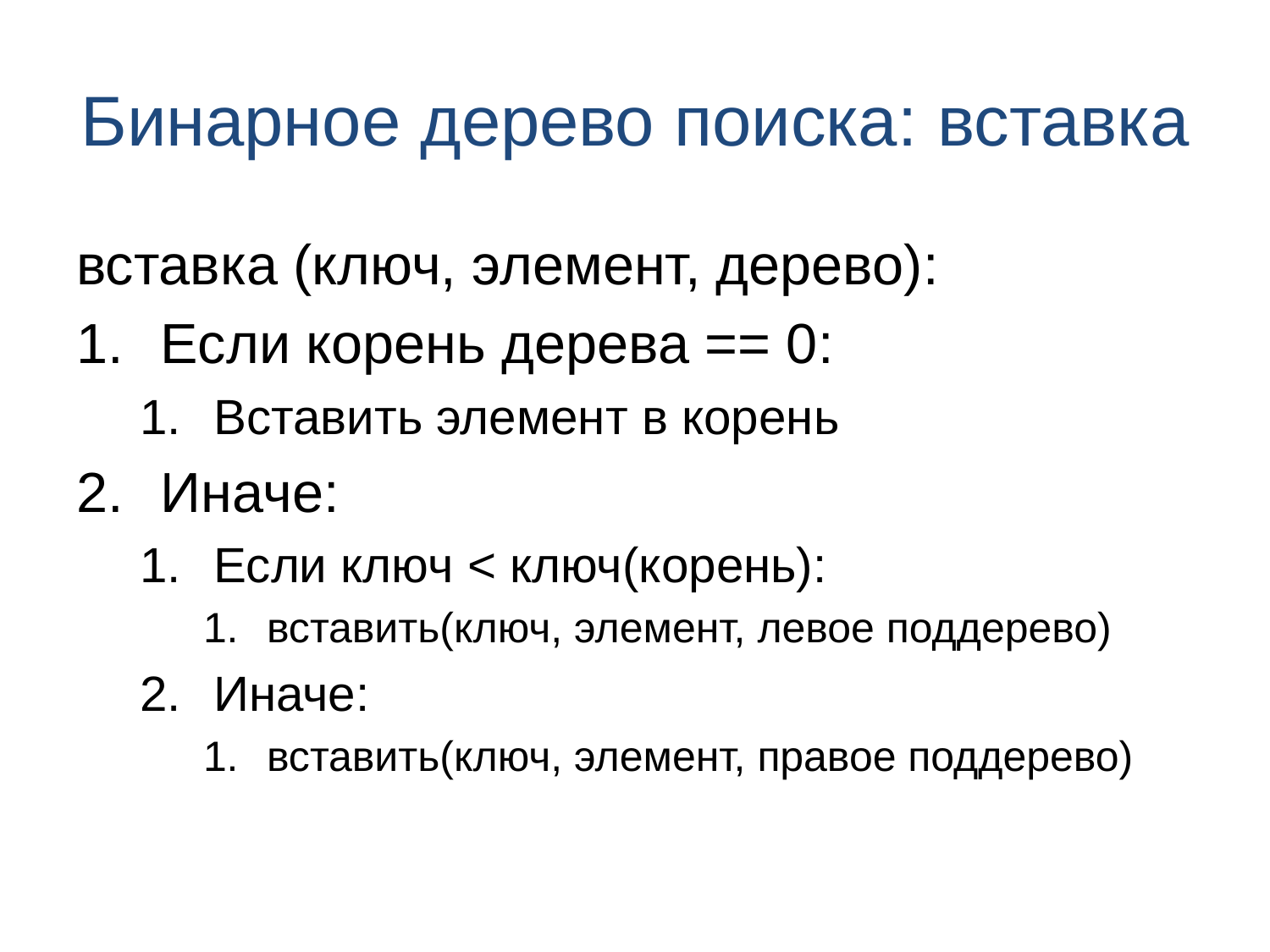

# Бинарное дерево поиска: вставка
вставка (ключ, элемент, дерево):
Если корень дерева == 0:
Вставить элемент в корень
Иначе:
Если ключ < ключ(корень):
вставить(ключ, элемент, левое поддерево)
Иначе:
вставить(ключ, элемент, правое поддерево)